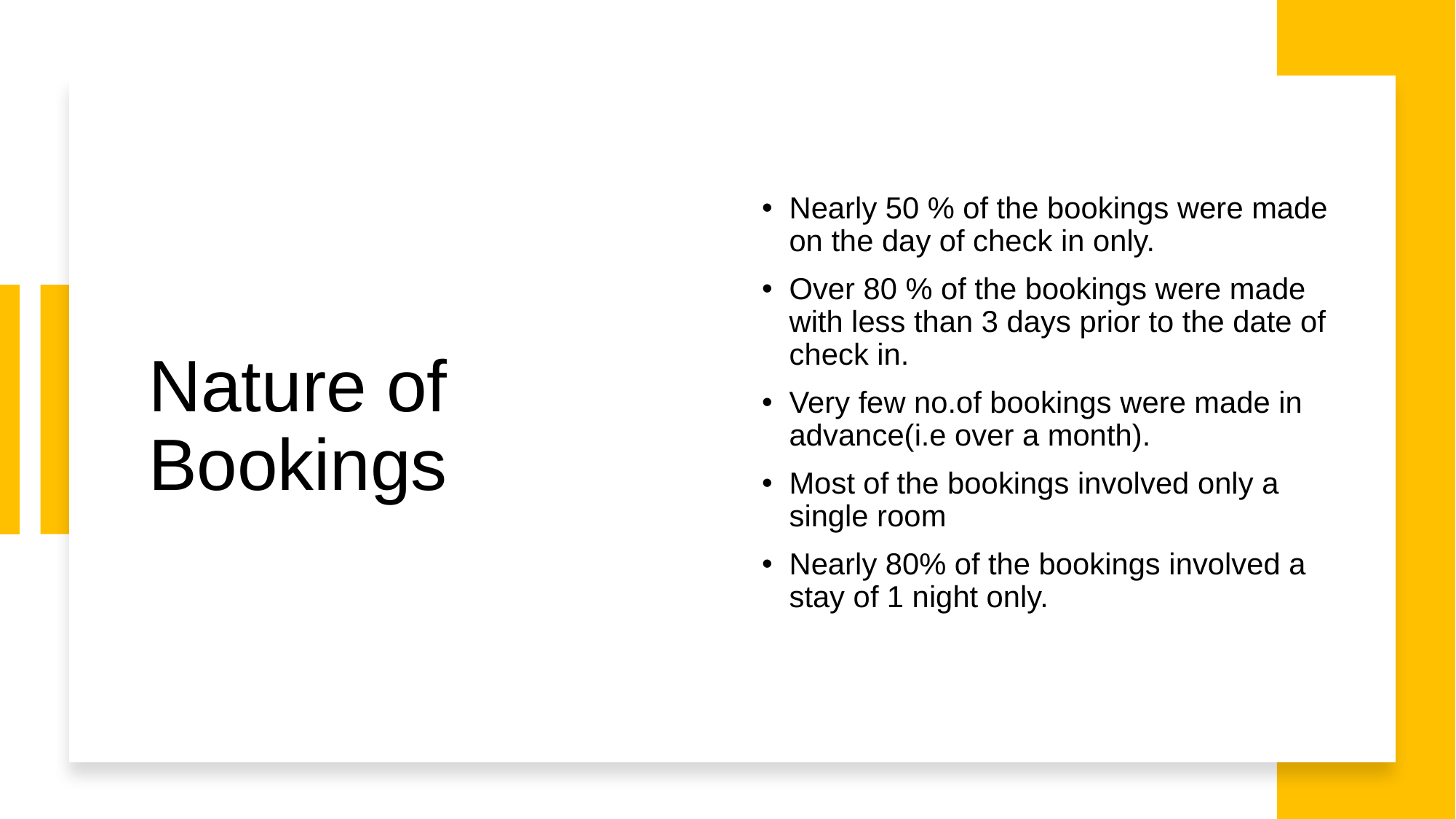

# Nature of Bookings
Nearly 50 % of the bookings were made on the day of check in only.
Over 80 % of the bookings were made with less than 3 days prior to the date of check in.
Very few no.of bookings were made in advance(i.e over a month).
Most of the bookings involved only a single room
Nearly 80% of the bookings involved a stay of 1 night only.